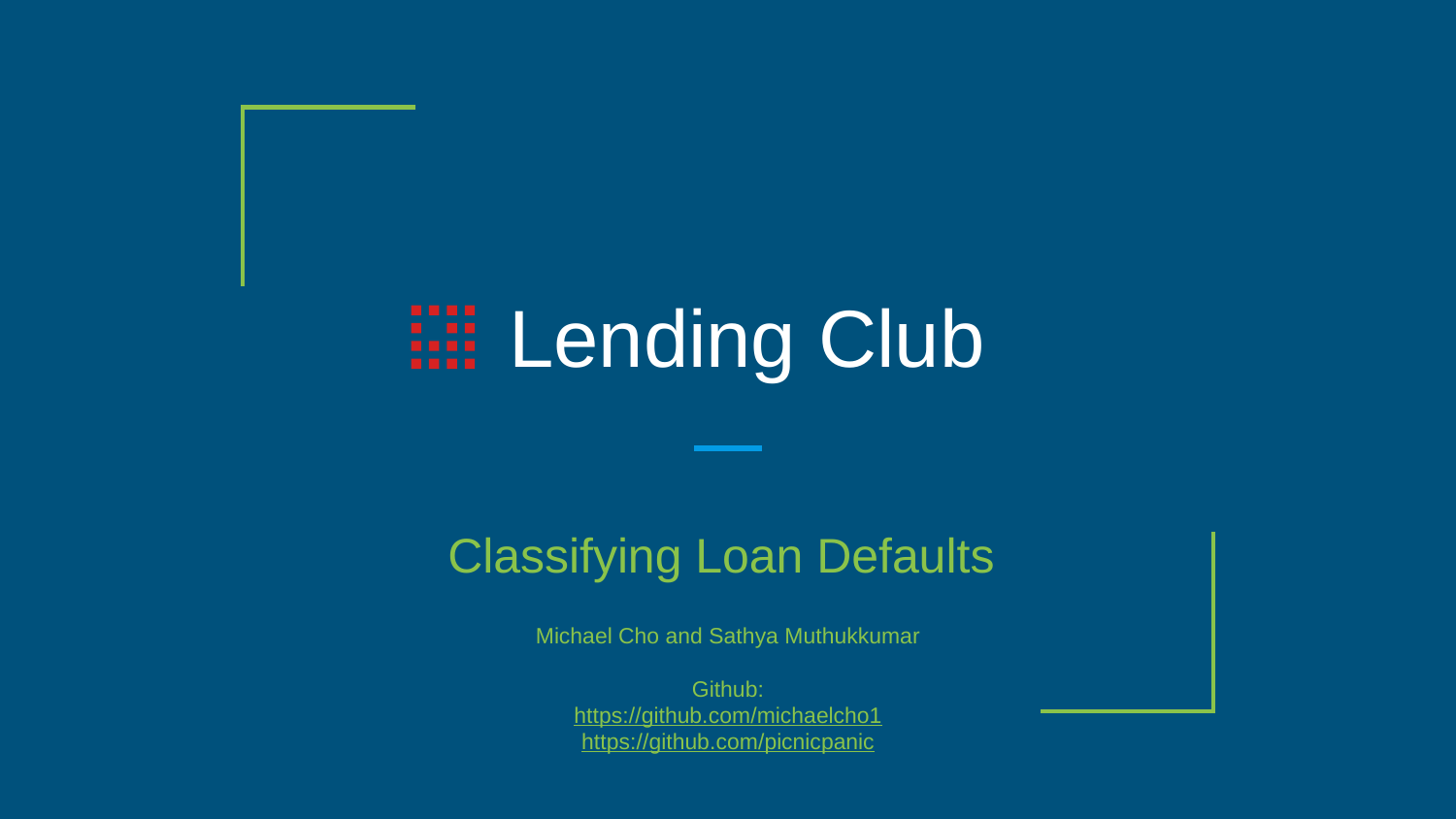

# Lending Club

Classifying Loan Defaults
Michael Cho and Sathya Muthukkumar

Github:
https://github.com/michaelcho1
https://github.com/picnicpanic